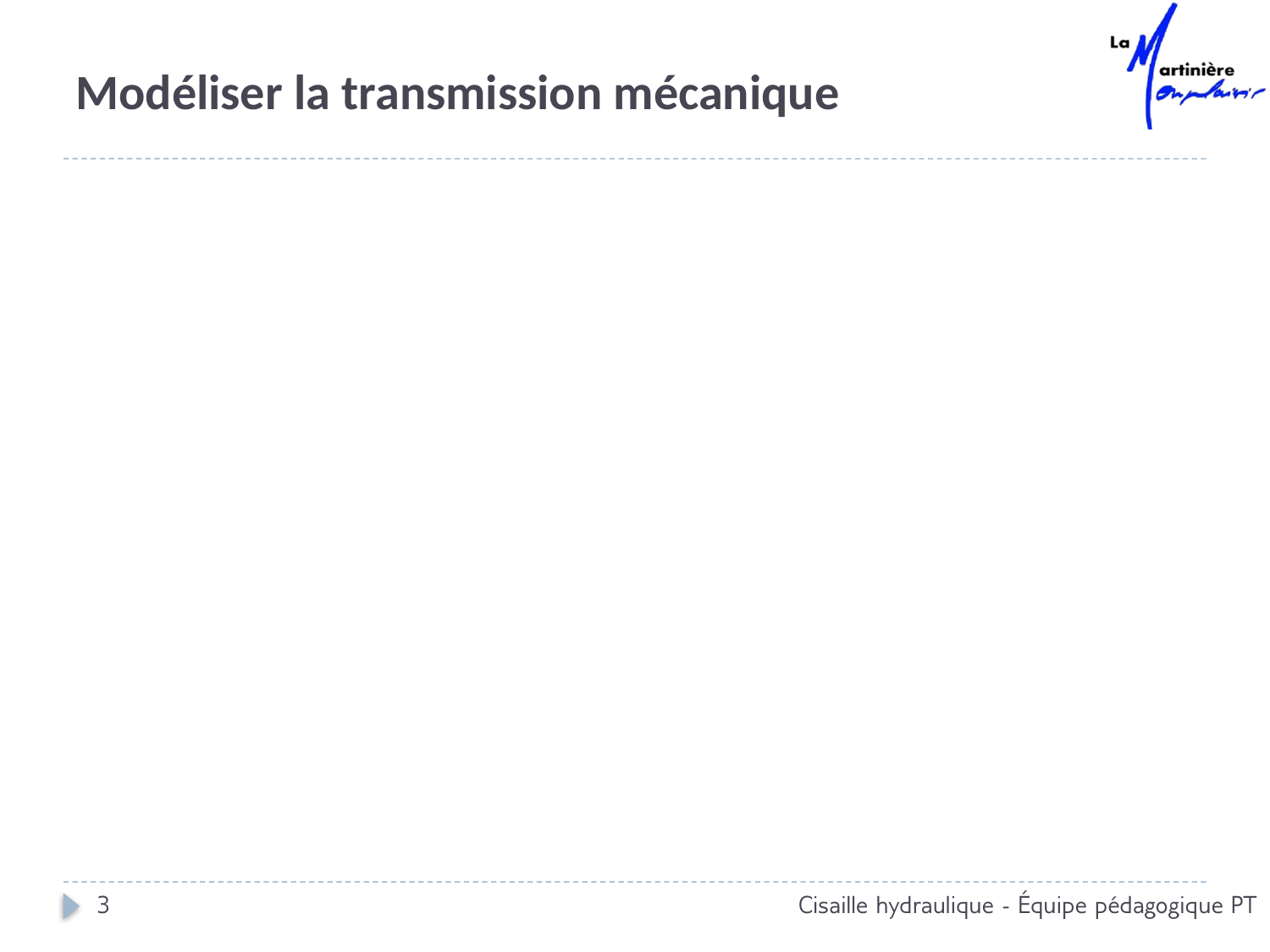

# Modéliser la transmission mécanique

3
Cisaille hydraulique - Équipe pédagogique PT